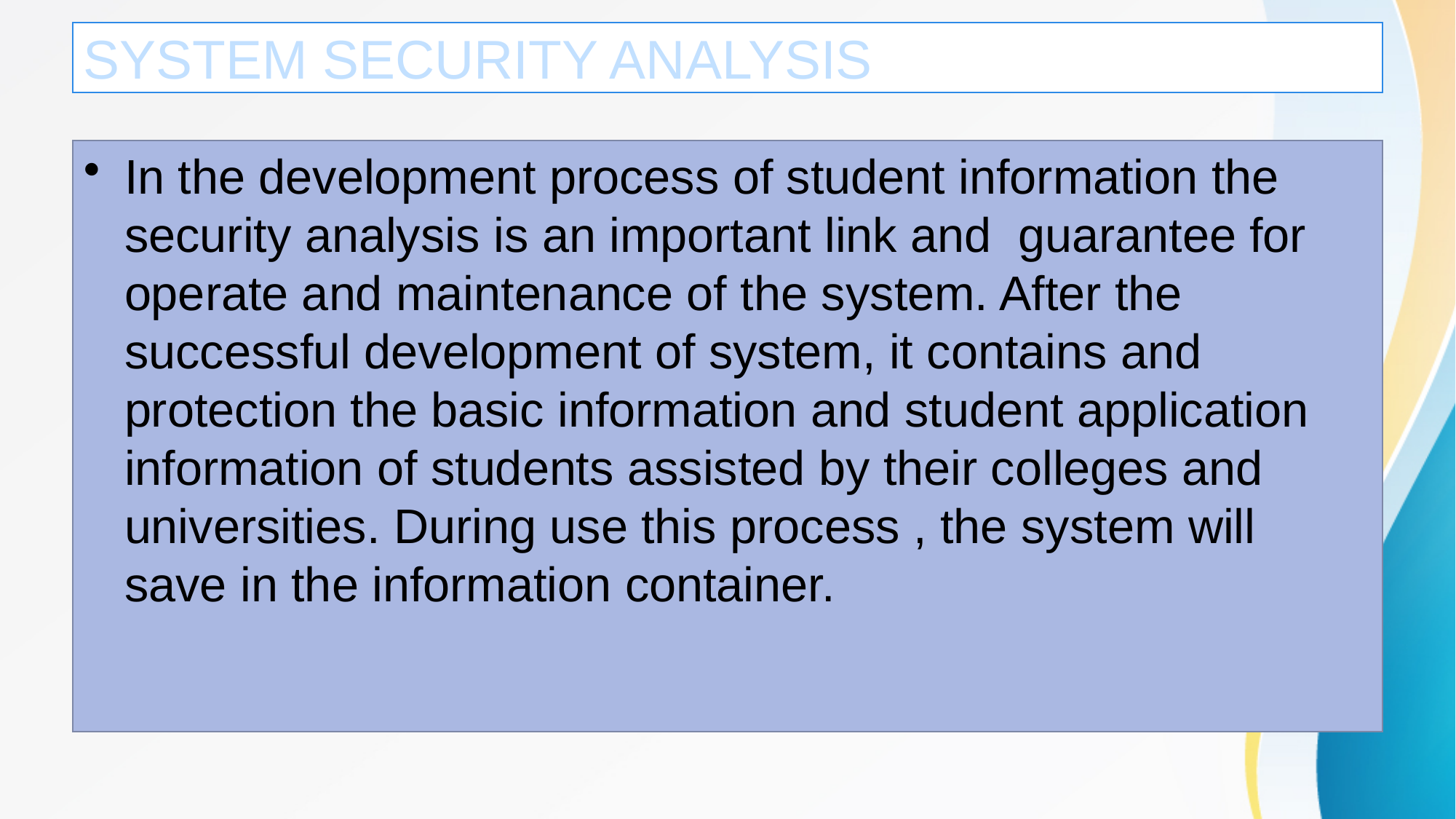

# SYSTEM SECURITY ANALYSIS
In the development process of student information the security analysis is an important link and  guarantee for operate and maintenance of the system. After the successful development of system, it contains and protection the basic information and student application information of students assisted by their colleges and universities. During use this process , the system will save in the information container.